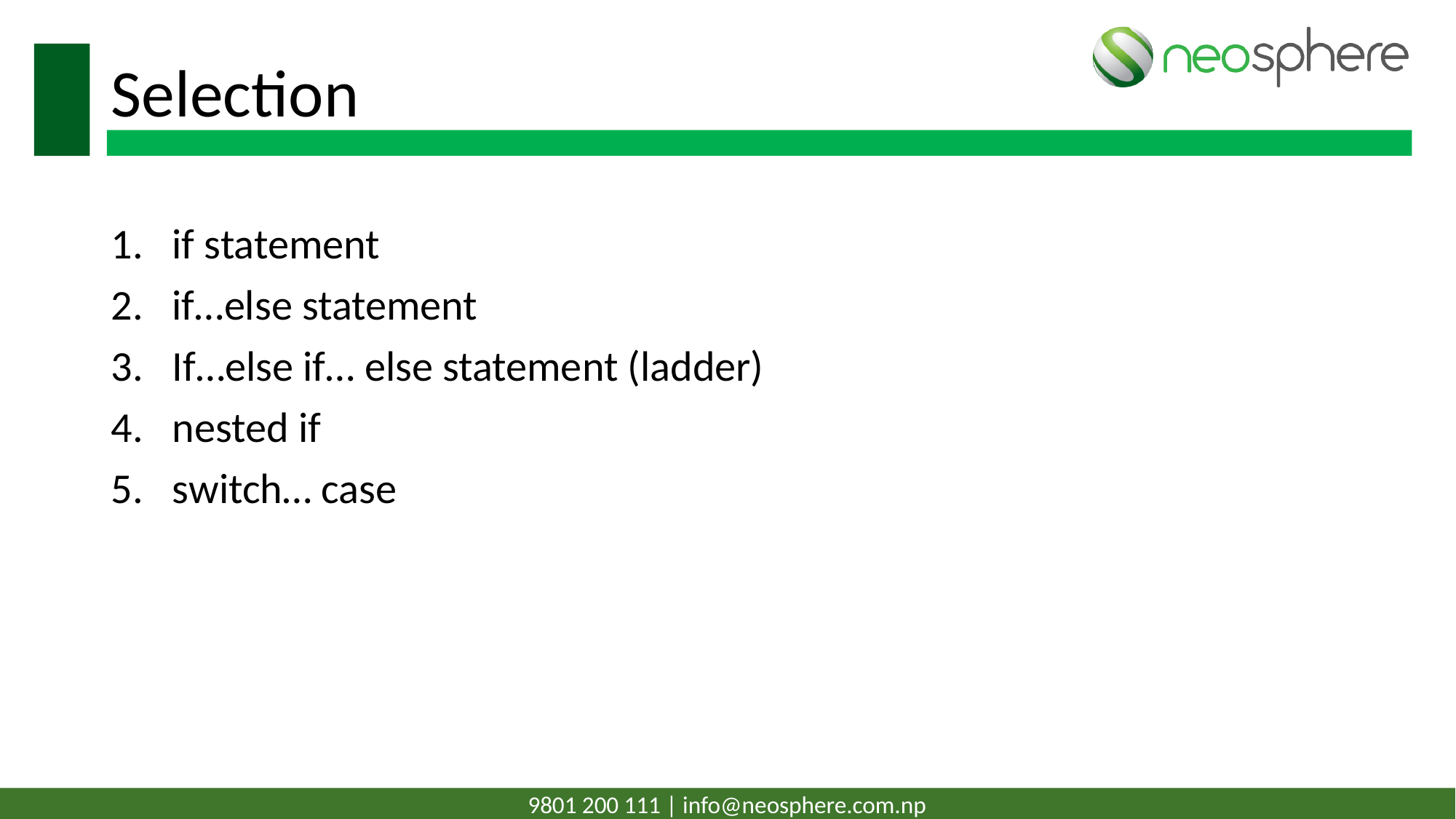

# Selection
if statement
if…else statement
If…else if… else statement (ladder)
nested if
switch… case